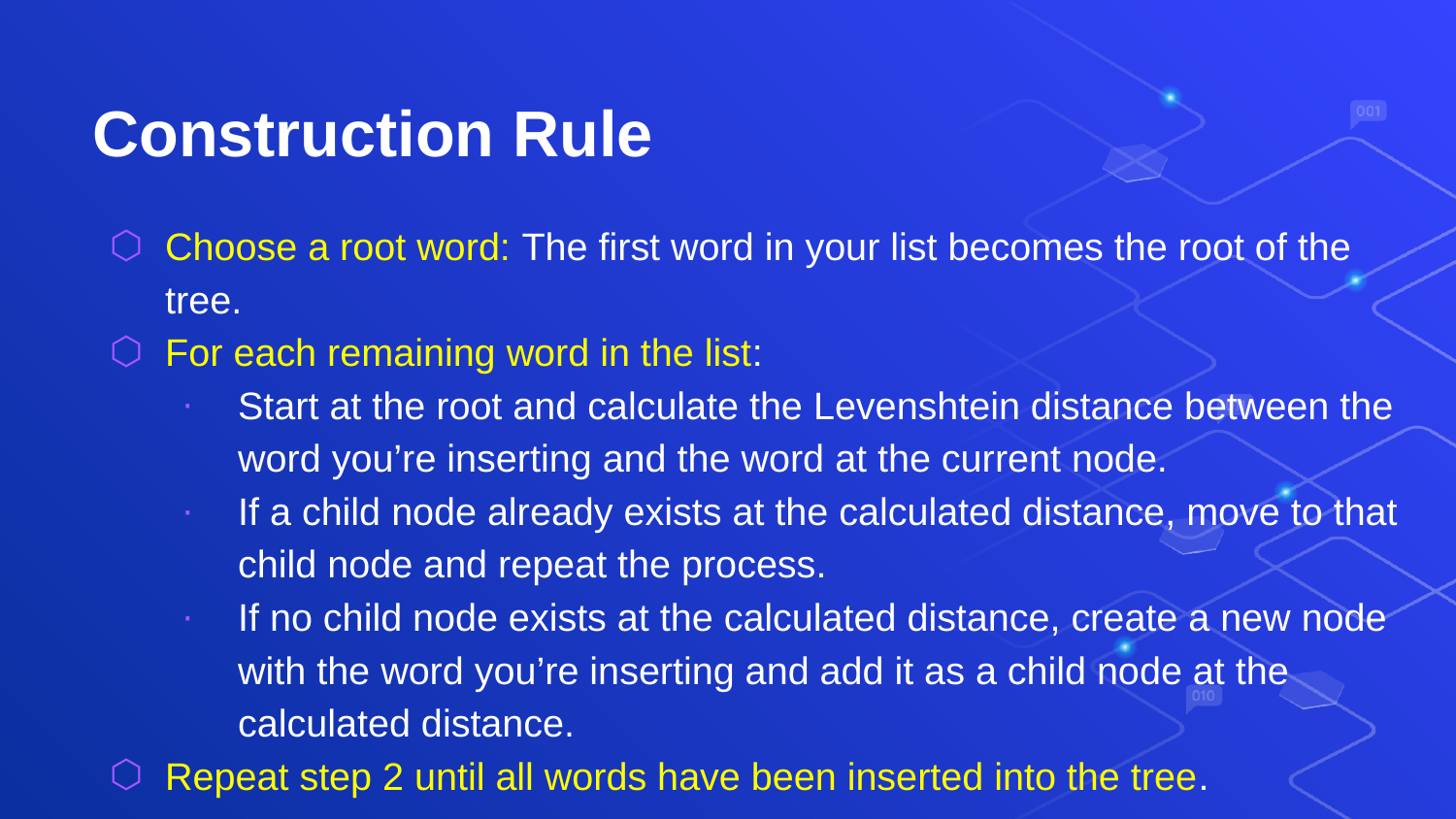

# Construction Rule
Choose a root word: The first word in your list becomes the root of the tree.
For each remaining word in the list:
Start at the root and calculate the Levenshtein distance between the word you’re inserting and the word at the current node.
If a child node already exists at the calculated distance, move to that child node and repeat the process.
If no child node exists at the calculated distance, create a new node with the word you’re inserting and add it as a child node at the calculated distance.
Repeat step 2 until all words have been inserted into the tree.